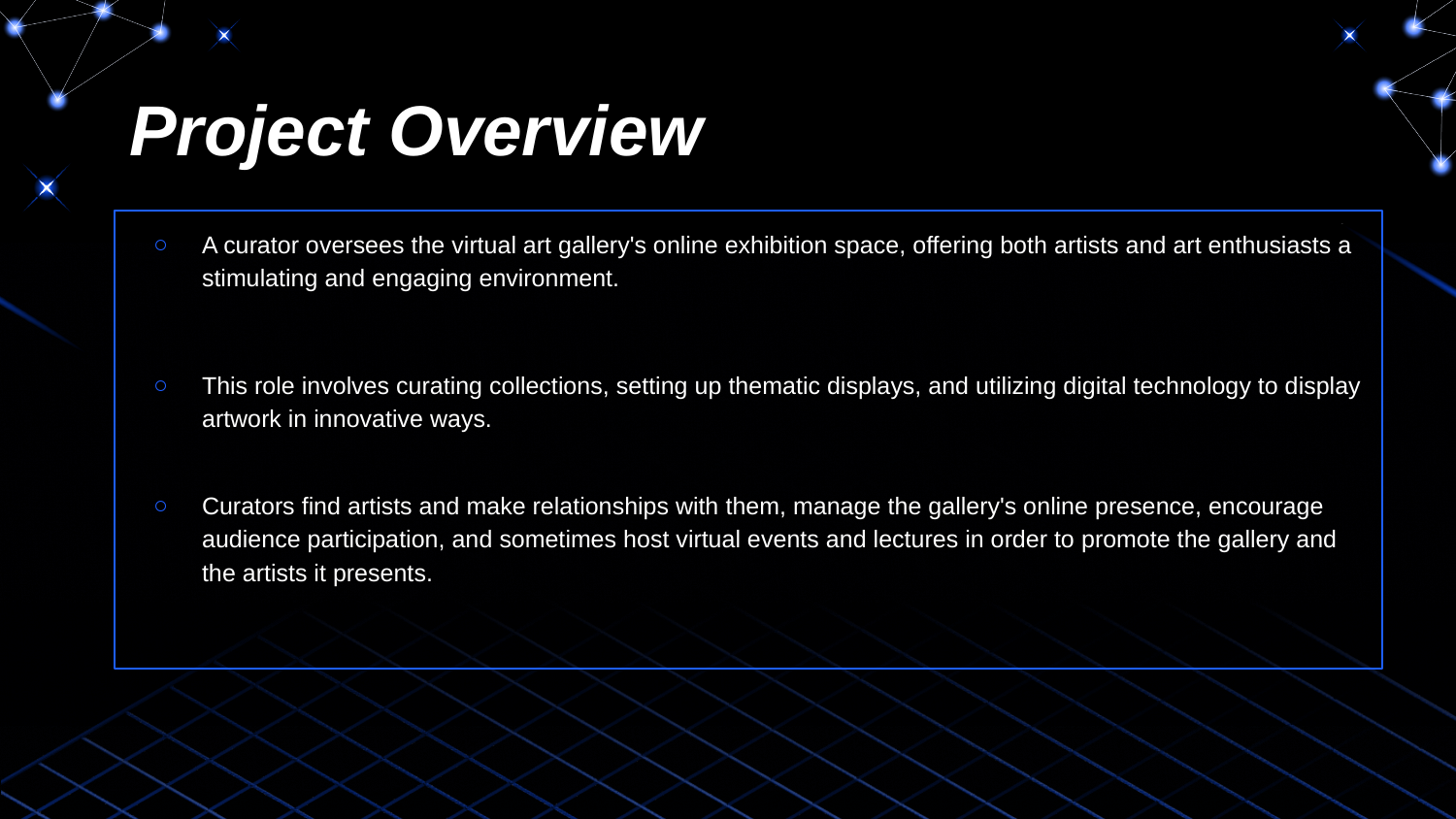

# Project Overview
A curator oversees the virtual art gallery's online exhibition space, offering both artists and art enthusiasts a stimulating and engaging environment.

This role involves curating collections, setting up thematic displays, and utilizing digital technology to display artwork in innovative ways.
Curators find artists and make relationships with them, manage the gallery's online presence, encourage audience participation, and sometimes host virtual events and lectures in order to promote the gallery and the artists it presents.